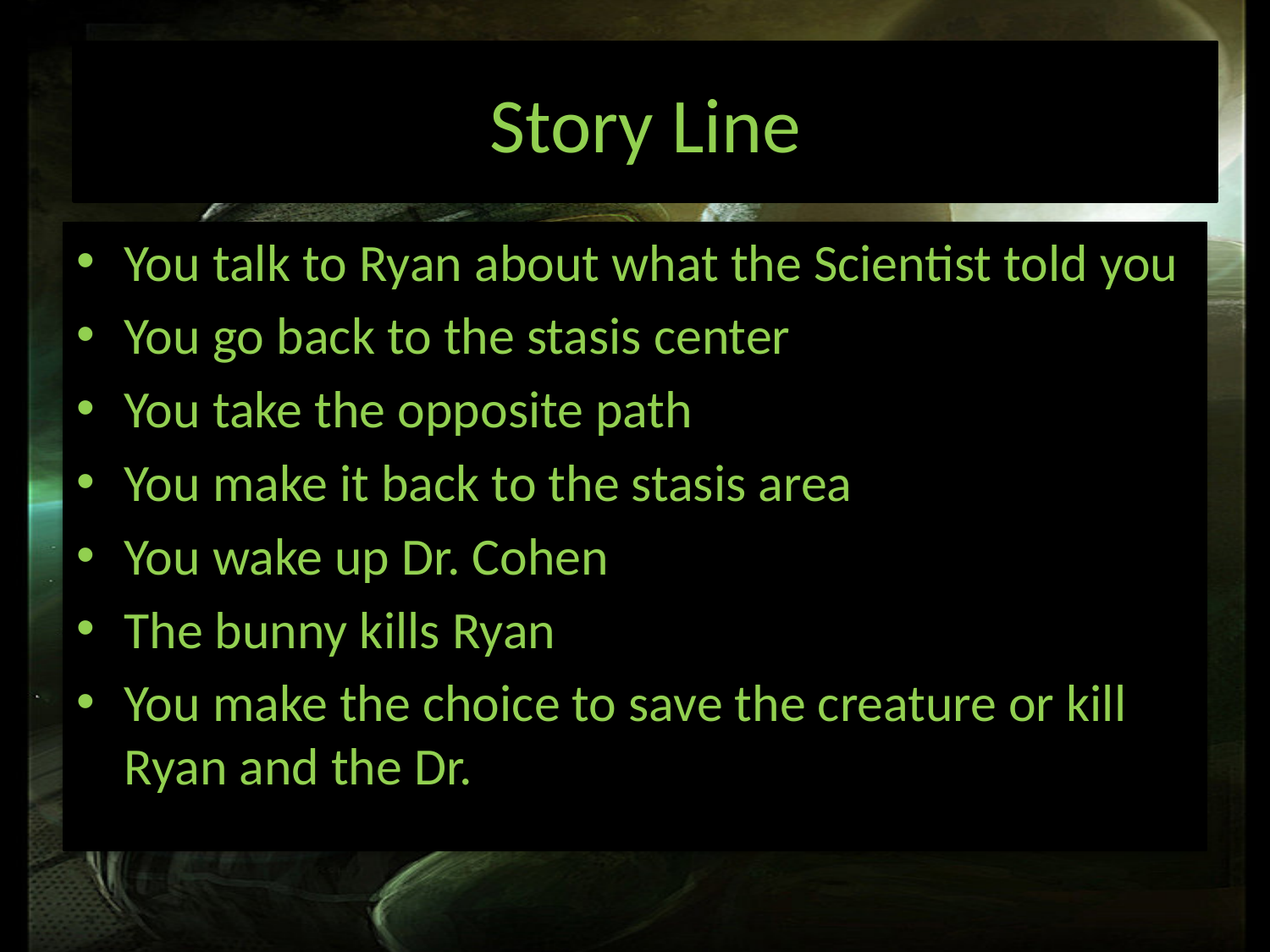

# Story Line
Story Line
You talk to Ryan about what the Scientist told you
You go back to the stasis center
You take the opposite path
You make it back to the stasis area
You wake up Dr. Cohen
The bunny kills Ryan
You make the choice to save the creature or kill Ryan and the Dr.